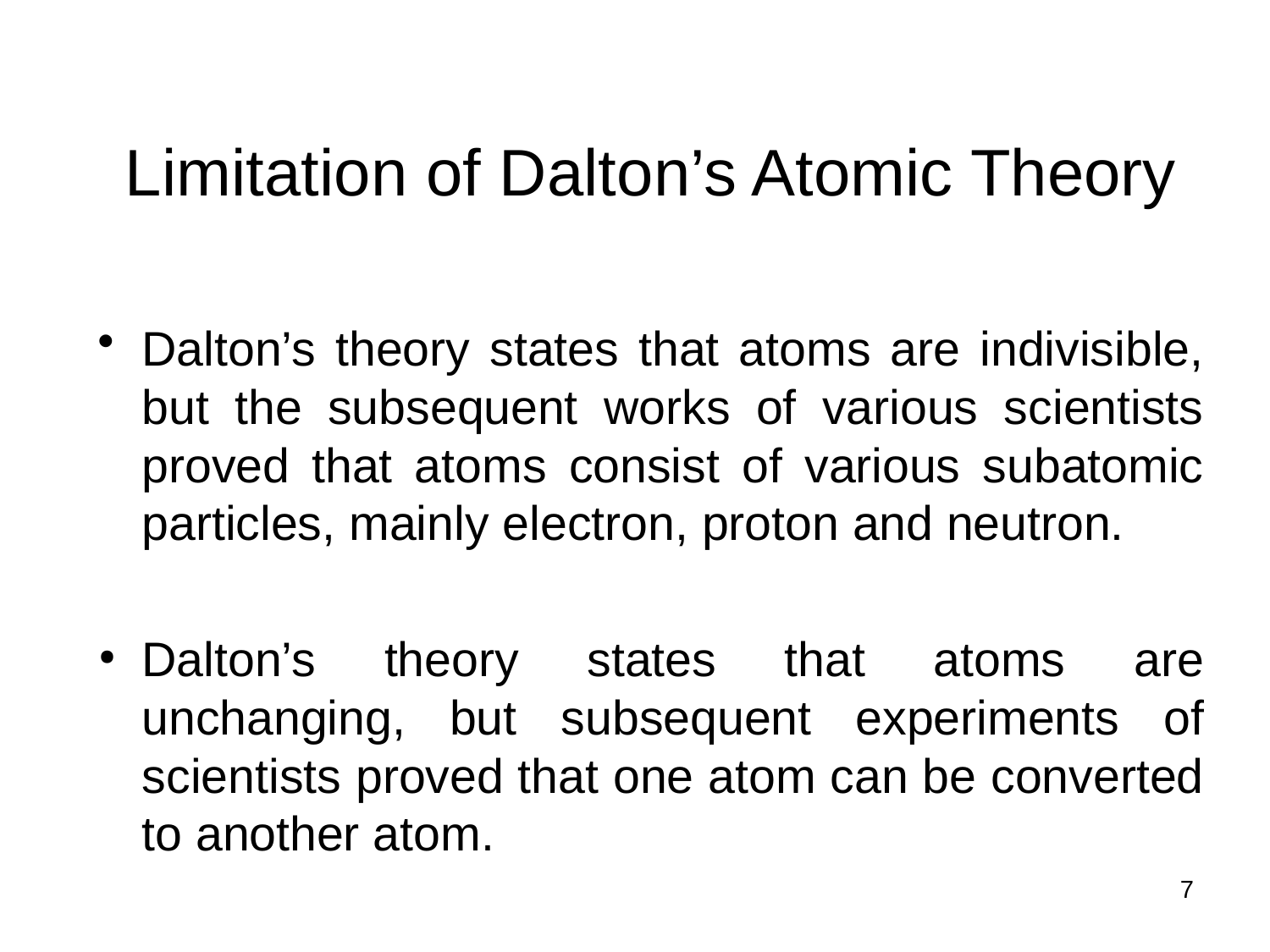

# Limitation of Dalton’s Atomic Theory

Dalton’s theory states that atoms are indivisible, but the subsequent works of various scientists proved that atoms consist of various subatomic particles, mainly electron, proton and neutron.

Dalton’s theory states that atoms are unchanging, but subsequent experiments of scientists proved that one atom can be converted to another atom.
7